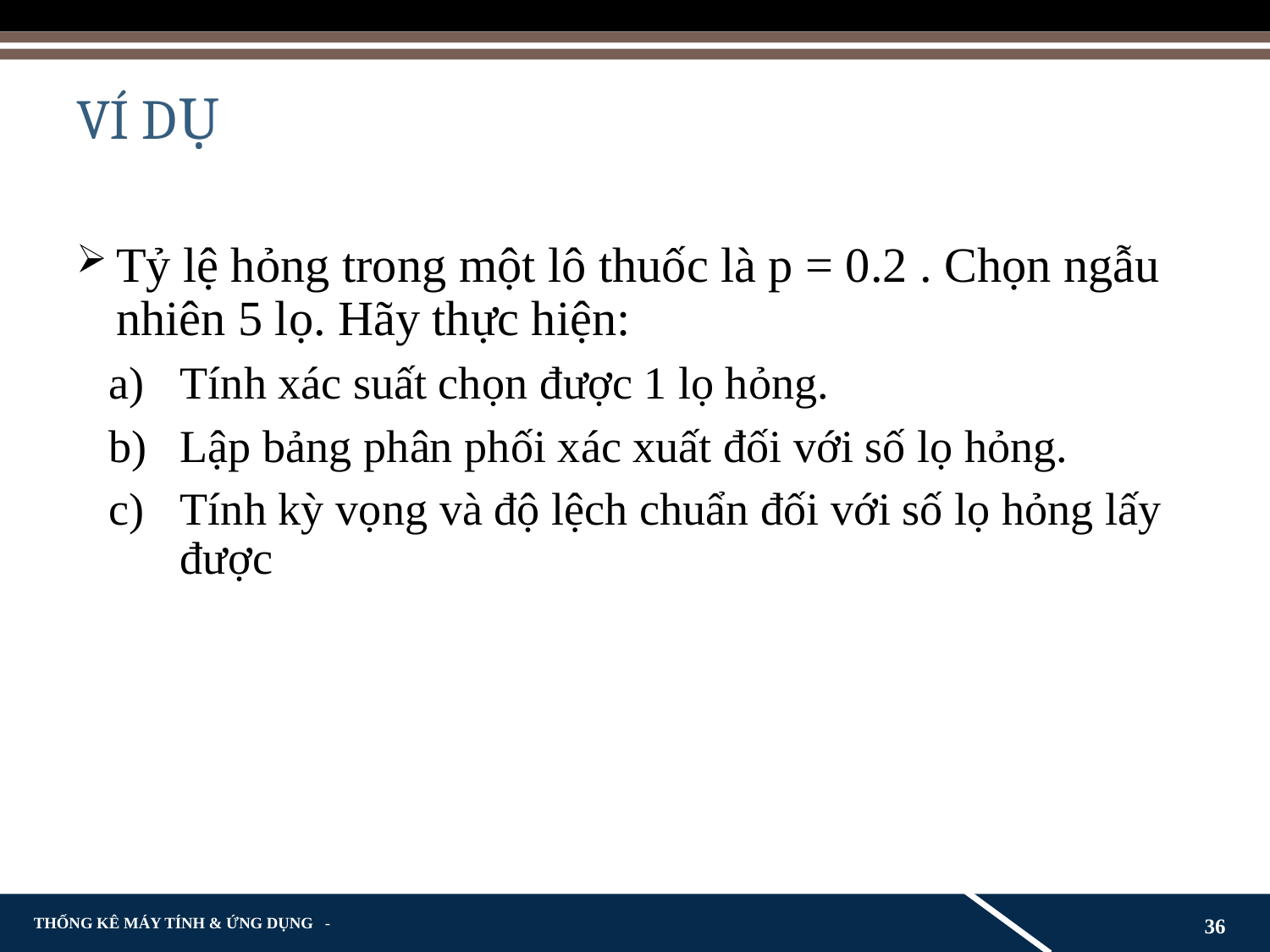

# VÍ DỤ
Tỷ lệ hỏng trong một lô thuốc là p = 0.2 . Chọn ngẫu nhiên 5 lọ. Hãy thực hiện:
Tính xác suất chọn được 1 lọ hỏng.
Lập bảng phân phối xác xuất đối với số lọ hỏng.
Tính kỳ vọng và độ lệch chuẩn đối với số lọ hỏng lấy được

36